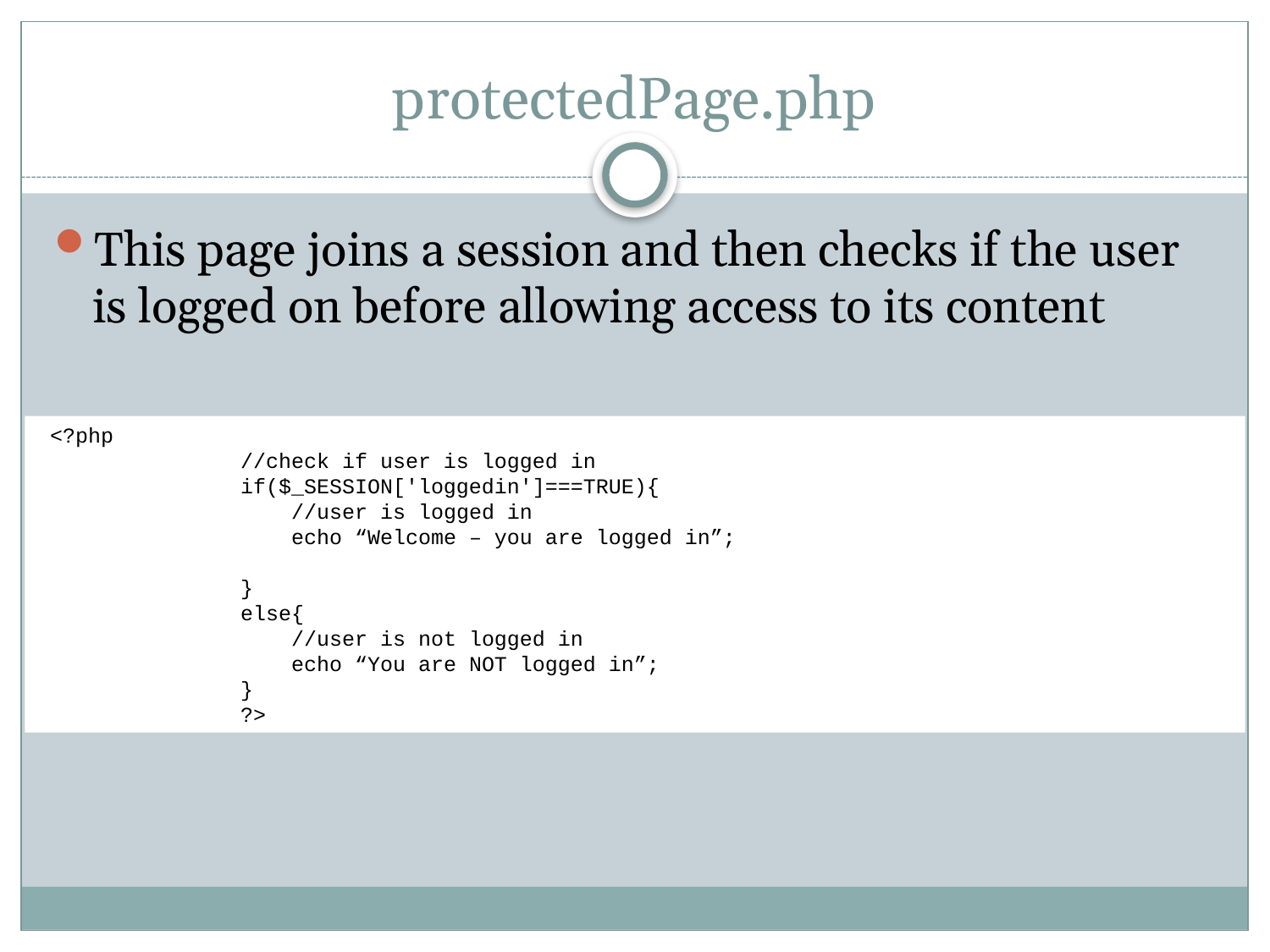

# protectedPage.php
This page joins a session and then checks if the user is logged on before allowing access to its content
 <?php
                //check if user is logged in
                if($_SESSION['loggedin']===TRUE){
                    //user is logged in
		echo “Welcome – you are logged in”;

                }
                else{
		//user is not logged in
		echo “You are NOT logged in”;
                }
                ?>